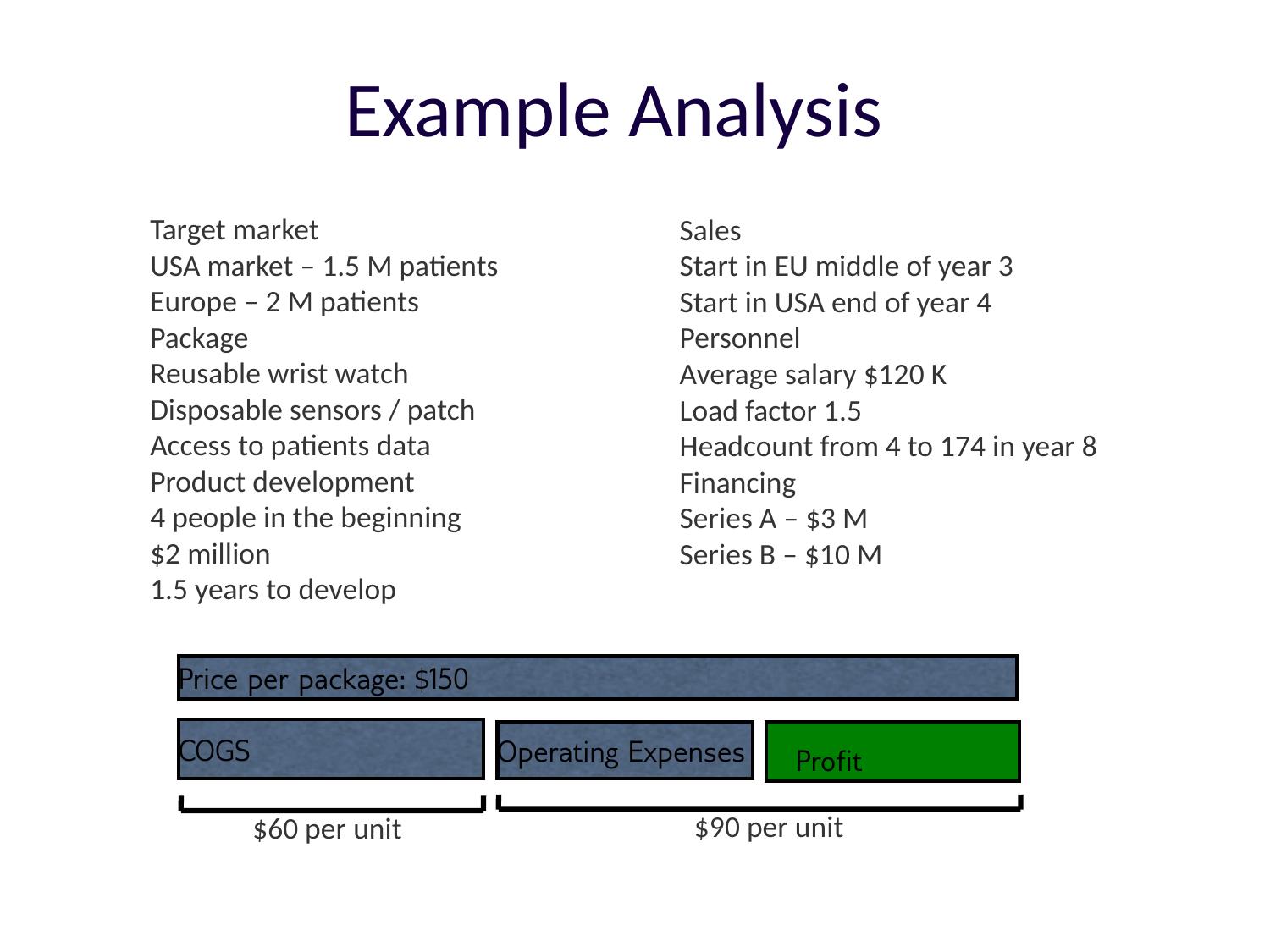

# Example Analysis
Target market
USA market – 1.5 M patients
Europe – 2 M patients
Package
Reusable wrist watch
Disposable sensors / patch
Access to patients data
Product development
4 people in the beginning
$2 million
1.5 years to develop
Sales
Start in EU middle of year 3
Start in USA end of year 4
Personnel
Average salary $120 K
Load factor 1.5
Headcount from 4 to 174 in year 8
Financing
Series A – $3 M
Series B – $10 M
Price per package: $150
COGS
Operating Expenses
  Profit
$90 per unit

$60 per unit